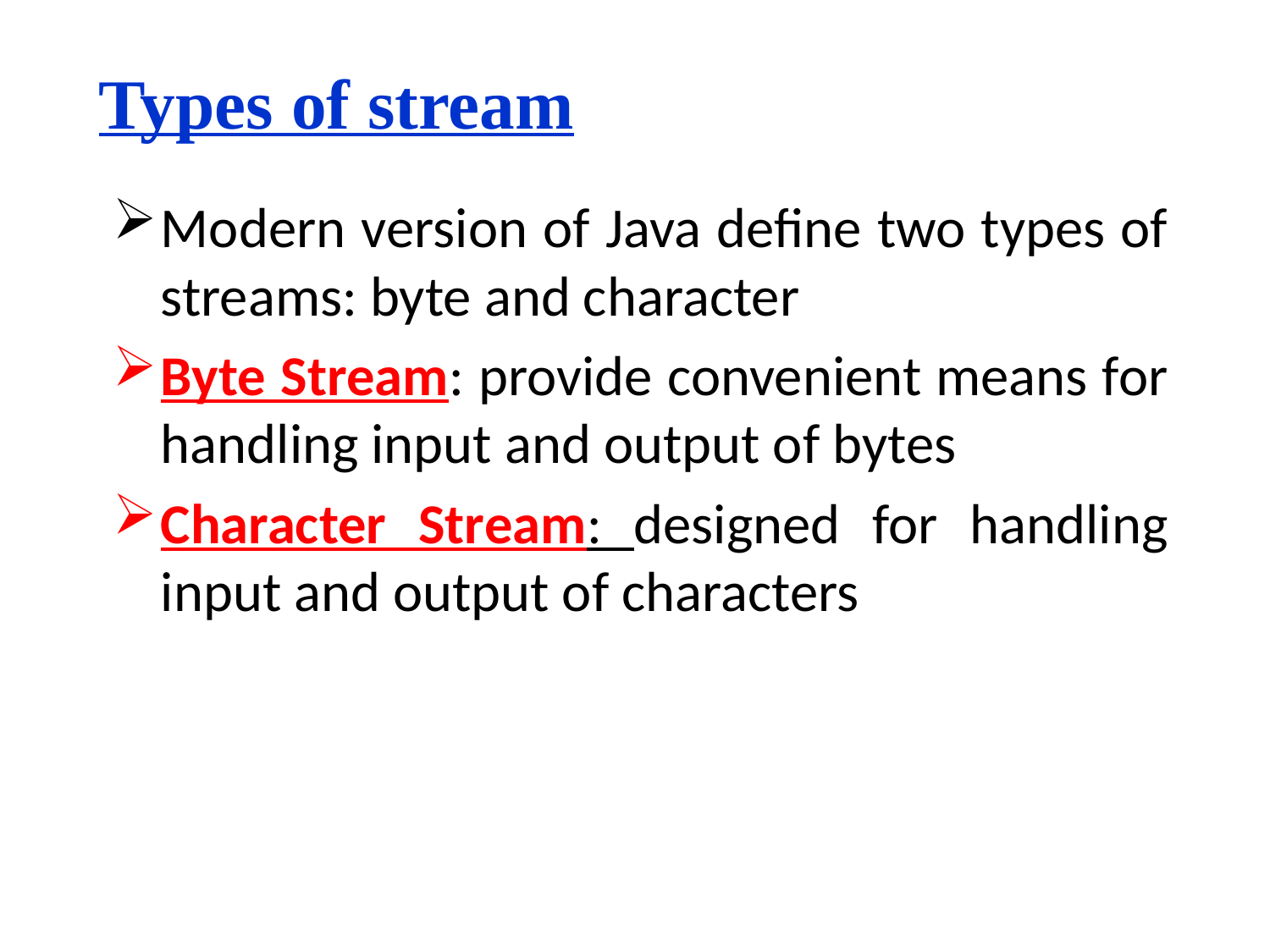

# Types of stream
Modern version of Java define two types of streams: byte and character
Byte Stream: provide convenient means for handling input and output of bytes
Character Stream: designed for handling input and output of characters